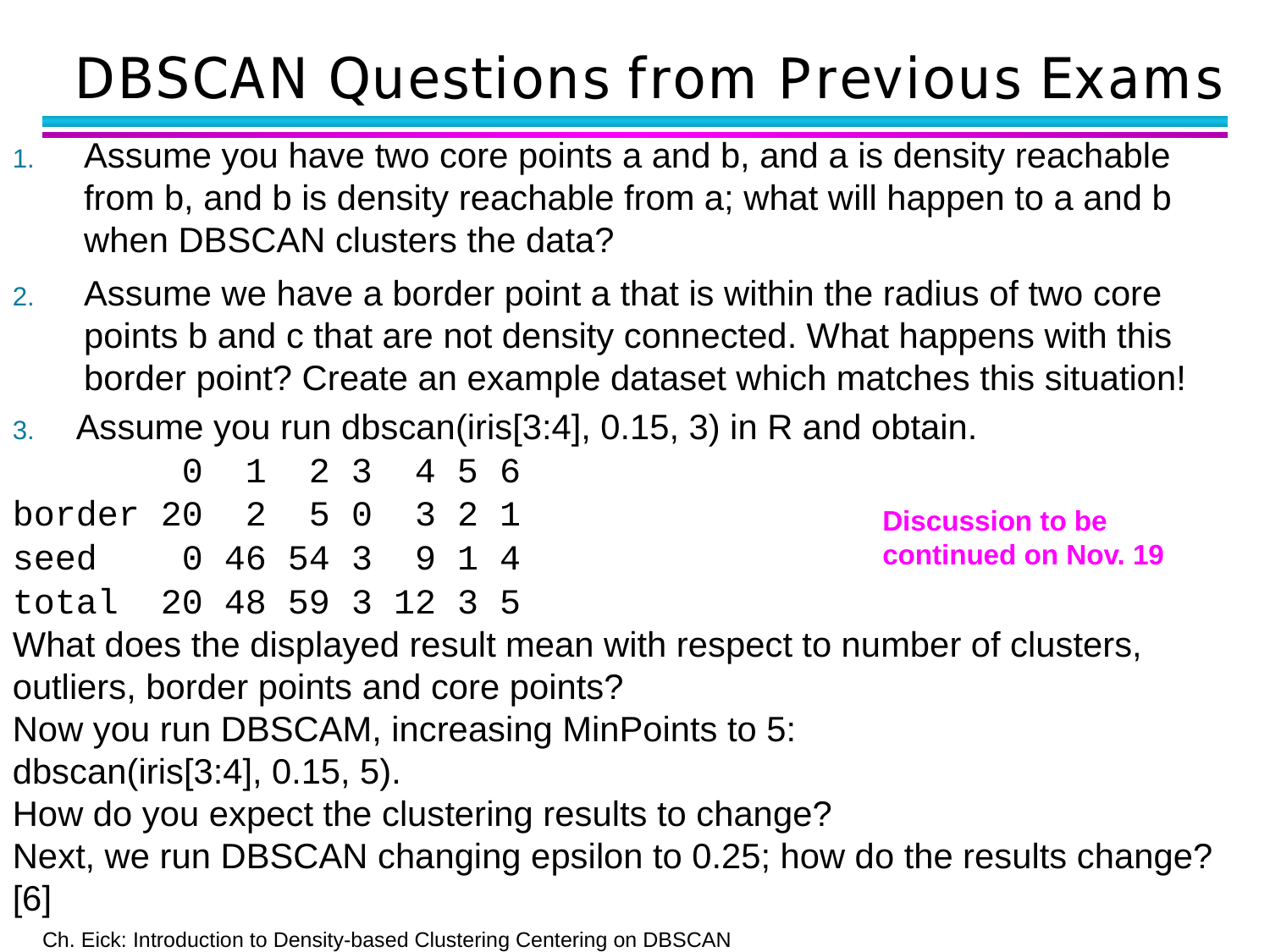

# DBSCAN Questions from Previous Exams
Assume you have two core points a and b, and a is density reachable from b, and b is density reachable from a; what will happen to a and b when DBSCAN clusters the data?
Assume we have a border point a that is within the radius of two core points b and c that are not density connected. What happens with this border point? Create an example dataset which matches this situation!
Assume you run dbscan(iris[3:4], 0.15, 3) in R and obtain.
        0  1  2 3  4 5 6
border 20  2  5 0  3 2 1
seed    0 46 54 3  9 1 4
total  20 48 59 3 12 3 5
What does the displayed result mean with respect to number of clusters, outliers, border points and core points?
Now you run DBSCAM, increasing MinPoints to 5:
dbscan(iris[3:4], 0.15, 5).
How do you expect the clustering results to change?
Next, we run DBSCAN changing epsilon to 0.25; how do the results change? [6]

Discussion to be
continued on Nov. 19